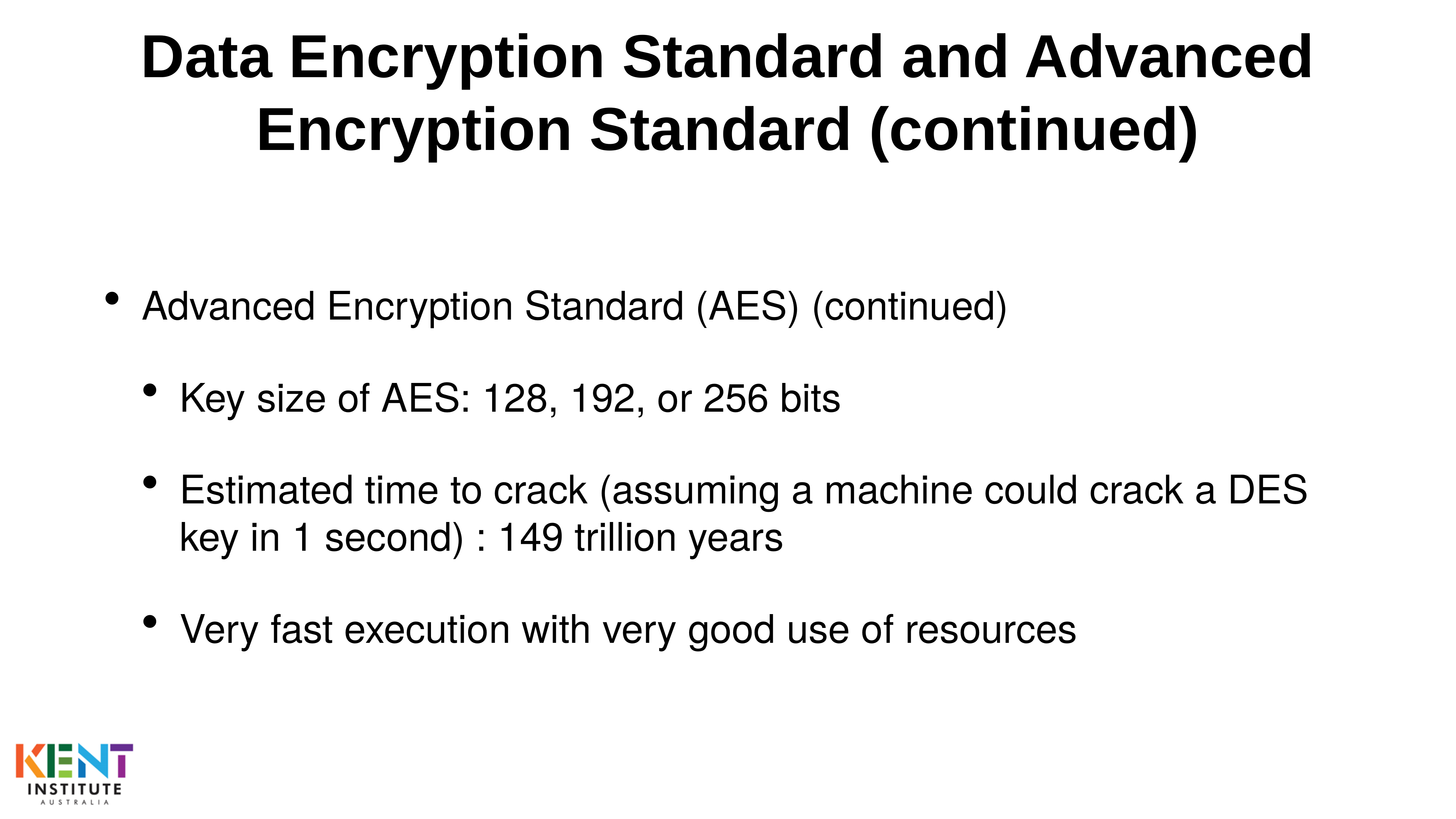

# Data Encryption Standard and Advanced Encryption Standard (continued)

Advanced Encryption Standard (AES) (continued)
Key size of AES: 128, 192, or 256 bits
Estimated time to crack (assuming a machine could crack a DES key in 1 second) : 149 trillion years
Very fast execution with very good use of resources